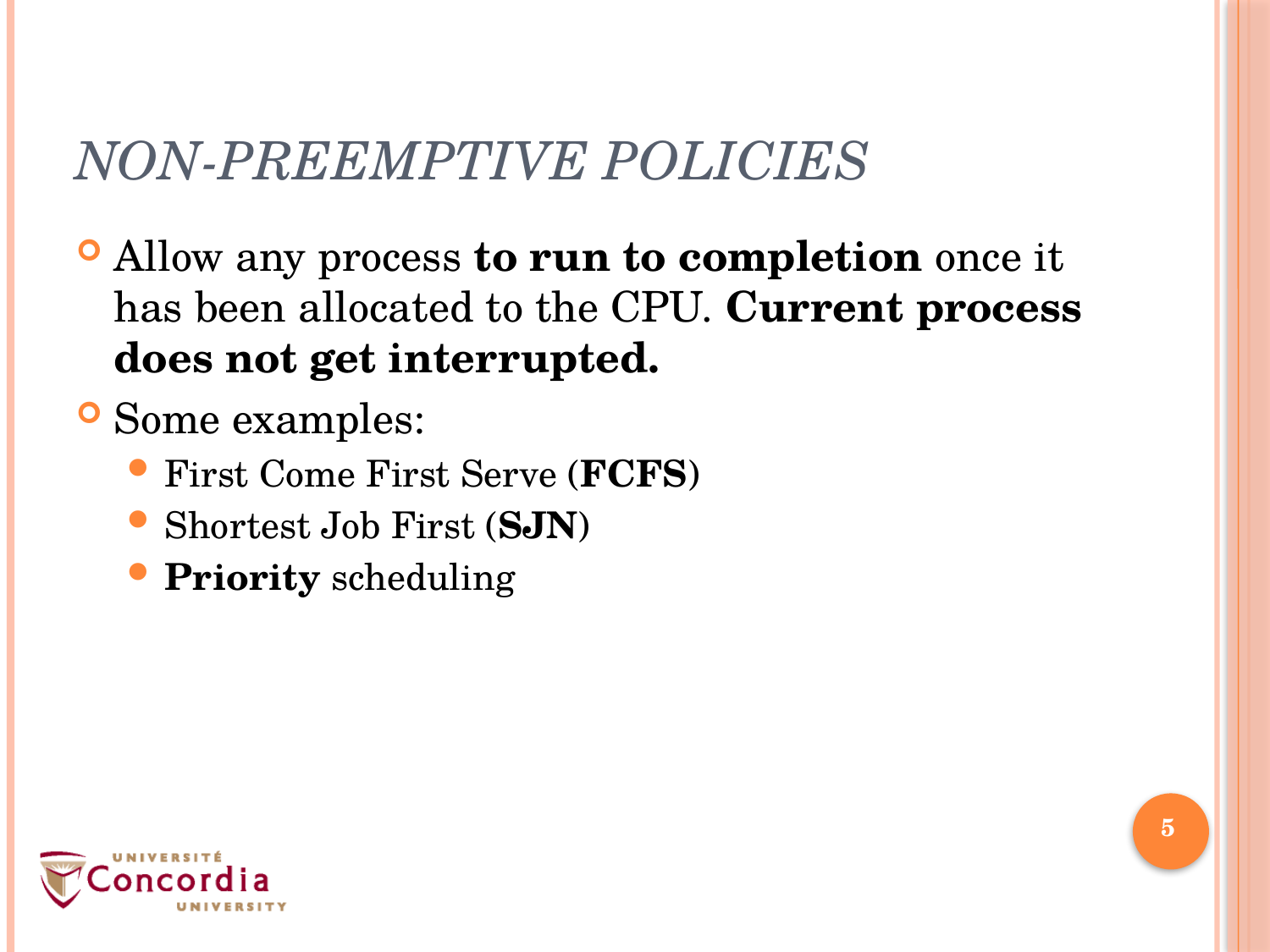

# Non-preemptive policies
Allow any process to run to completion once it has been allocated to the CPU. Current process does not get interrupted.
Some examples:
First Come First Serve (FCFS)
Shortest Job First (SJN)
Priority scheduling
5
5